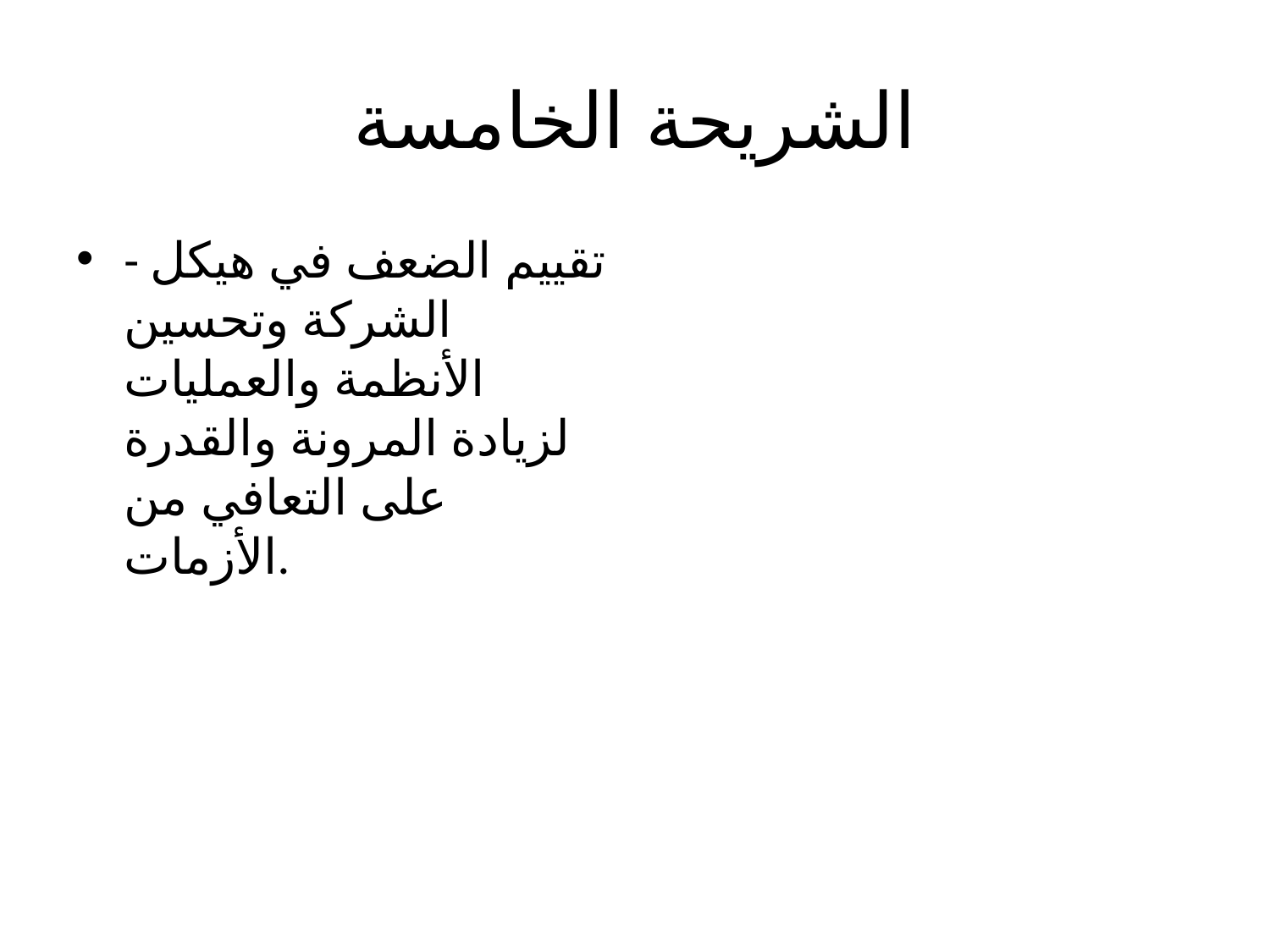

# الشريحة الخامسة
- تقييم الضعف في هيكل الشركة وتحسين الأنظمة والعمليات لزيادة المرونة والقدرة على التعافي من الأزمات.